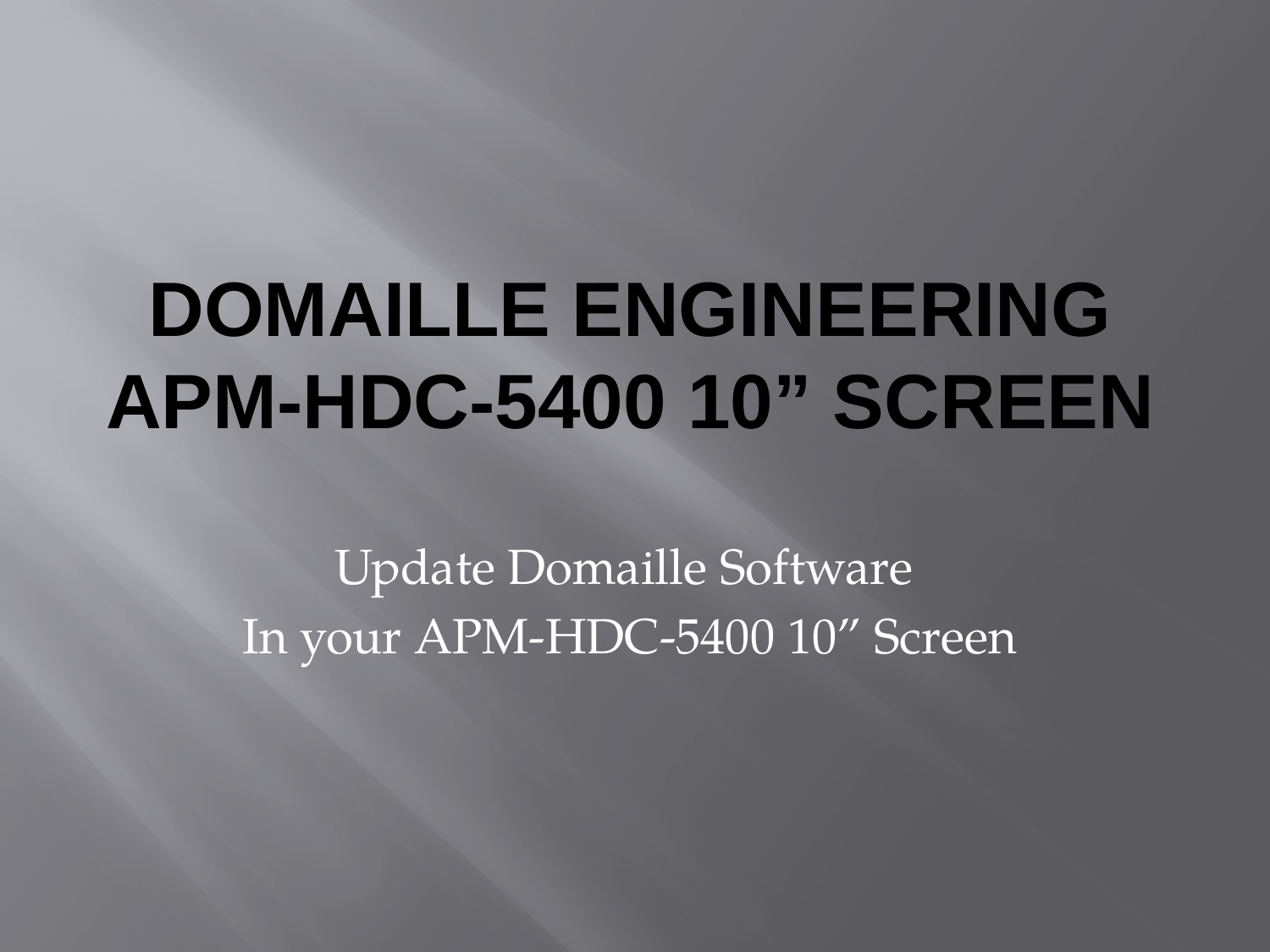

# Domaille Engineering APM-HDC-5400 10” Screen
Update Domaille Software
In your APM-HDC-5400 10” Screen